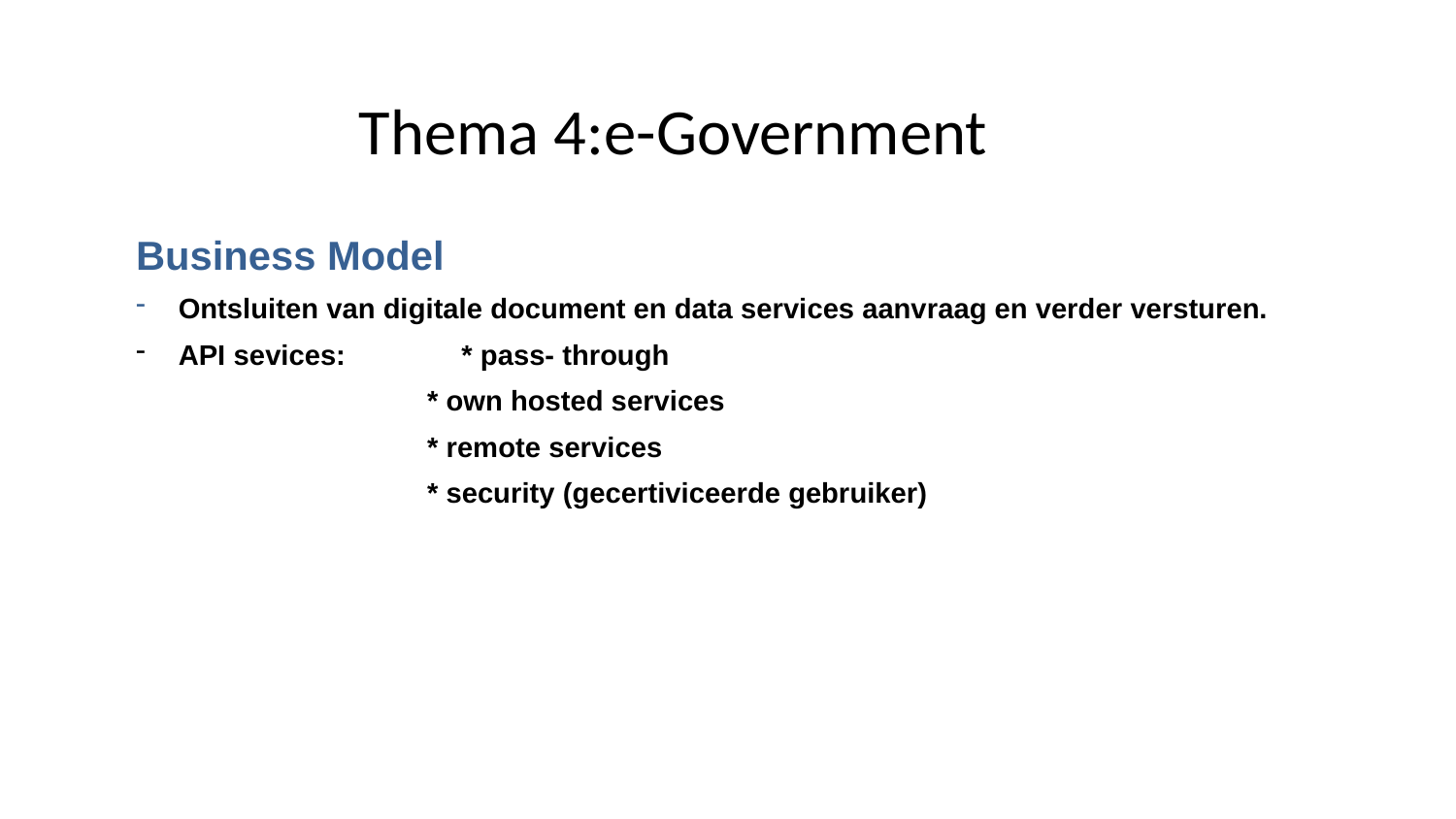

# Thema 4:e-Government
Business Model
 Ontsluiten van digitale document en data services aanvraag en verder versturen.
 API sevices: 	* pass- through
		* own hosted services
		* remote services
		* security (gecertiviceerde gebruiker)